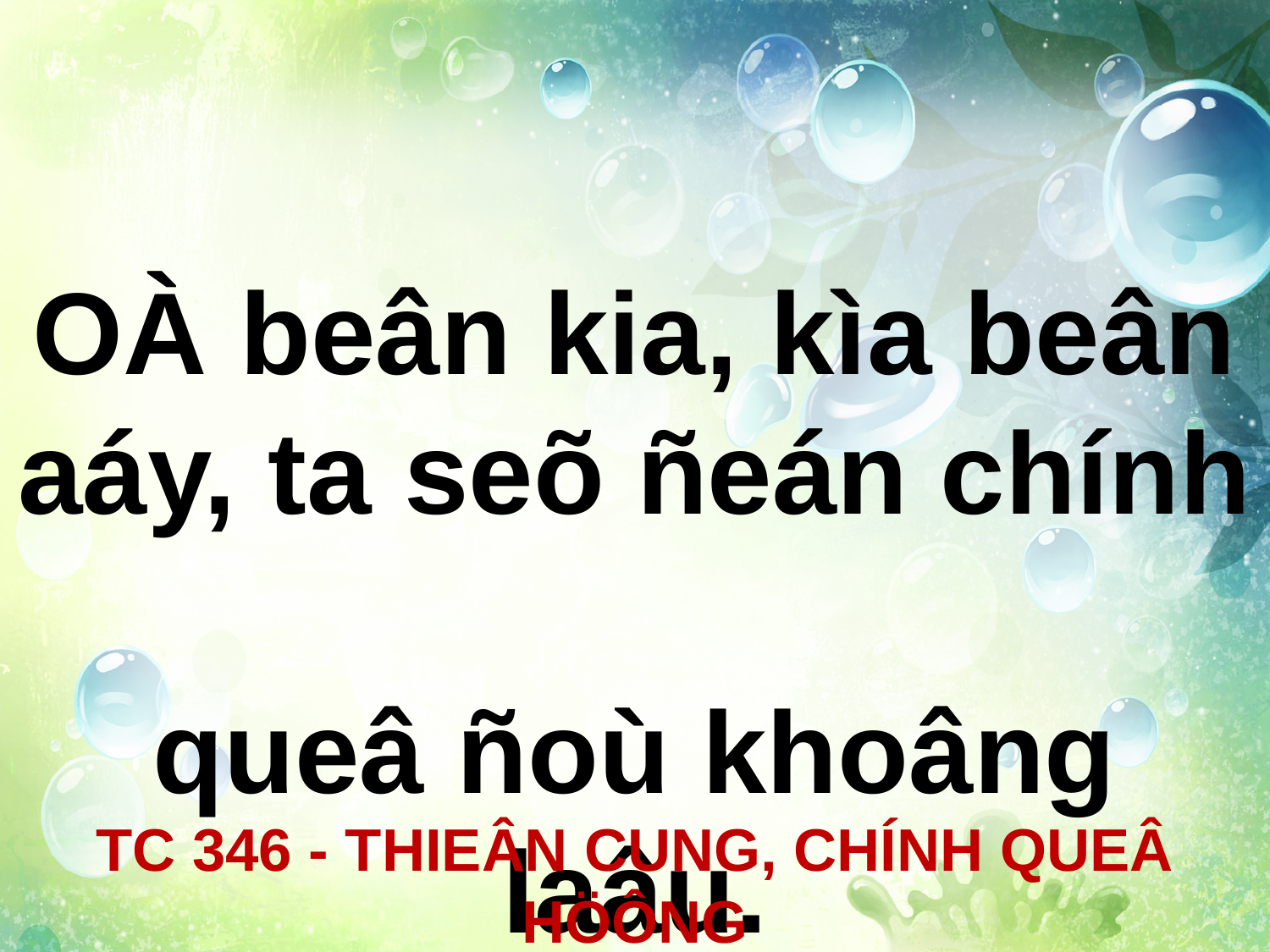

OÀ beân kia, kìa beân aáy, ta seõ ñeán chính
queâ ñoù khoâng laâu.
TC 346 - THIEÂN CUNG, CHÍNH QUEÂ HÖÔNG